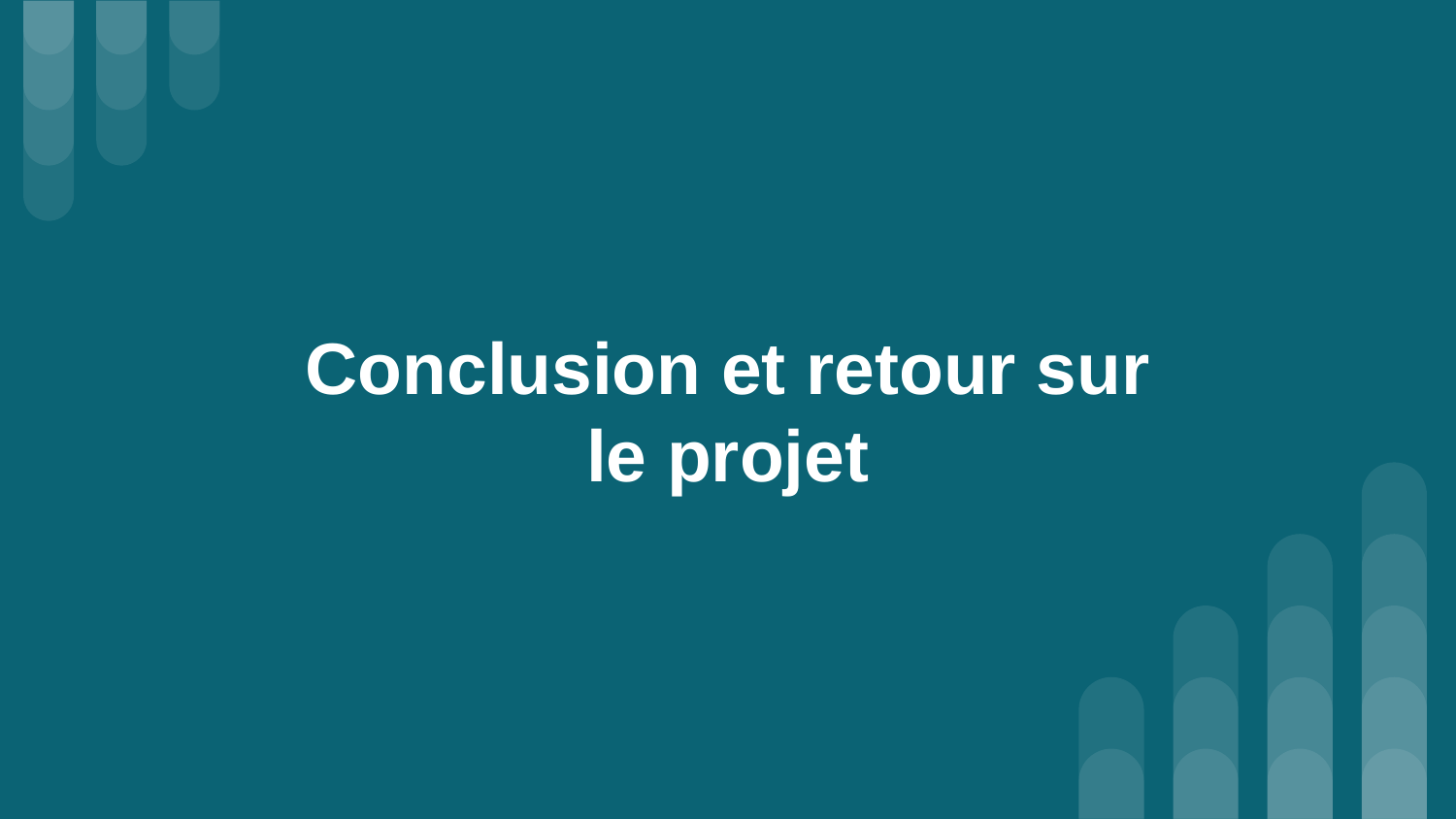

# Conclusion et retour sur le projet